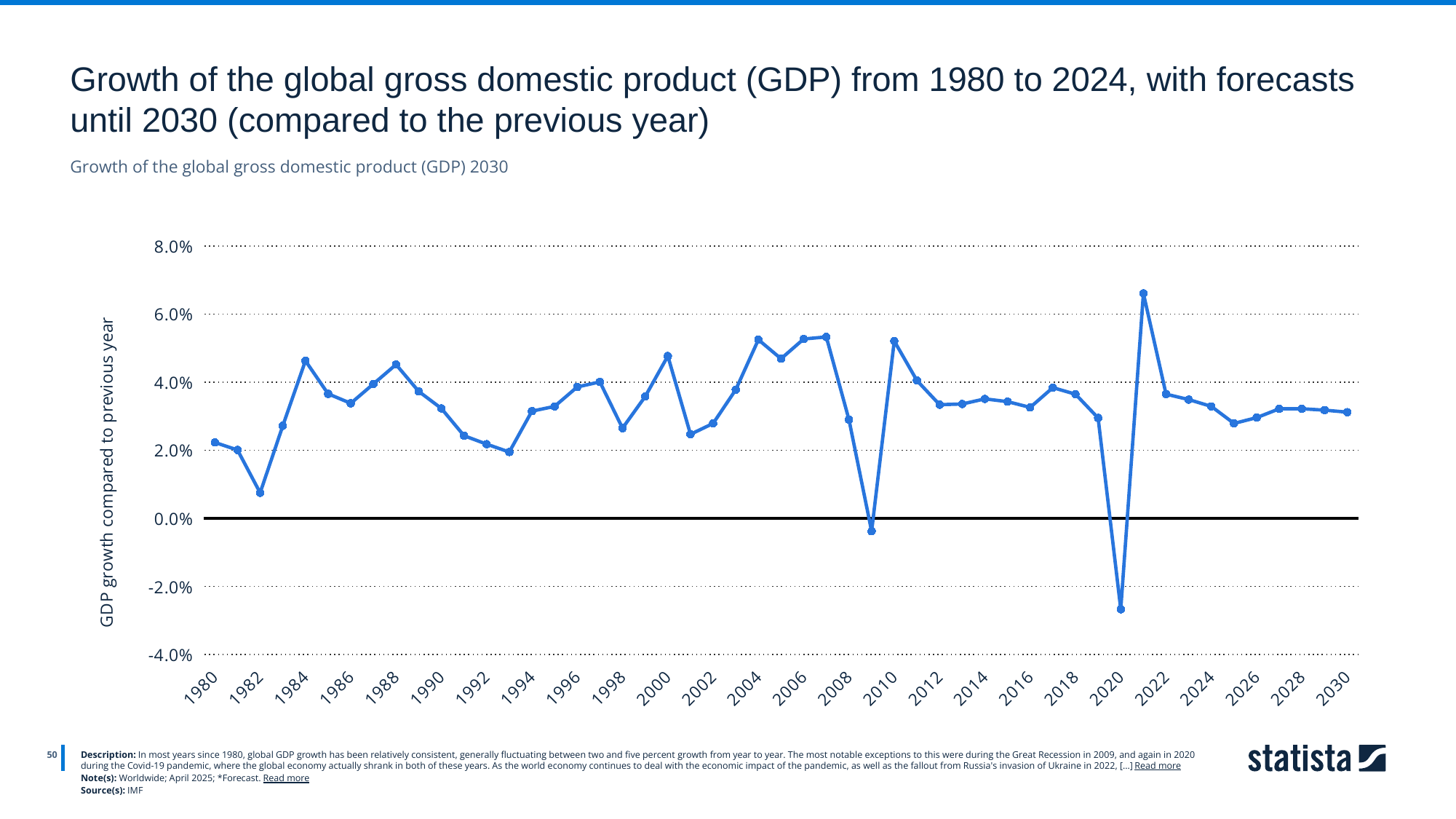

Growth of the global gross domestic product (GDP) from 1980 to 2024, with forecasts until 2030 (compared to the previous year)
Growth of the global gross domestic product (GDP) 2030

### Chart

| Category | Column1 |
|---|---|
| 1980 | 0.0223 |
| 1981 | 0.0201 |
| 1982 | 0.0075 |
| 1983 | 0.0272 |
| 1984 | 0.0463 |
| 1985 | 0.0366 |
| 1986 | 0.0338 |
| 1987 | 0.0395 |
| 1988 | 0.0452 |
| 1989 | 0.0373 |
| 1990 | 0.0323 |
| 1991 | 0.0243 |
| 1992 | 0.0218 |
| 1993 | 0.0195 |
| 1994 | 0.0315 |
| 1995 | 0.0329 |
| 1996 | 0.0386 |
| 1997 | 0.0401 |
| 1998 | 0.0265 |
| 1999 | 0.0358 |
| 2000 | 0.0477 |
| 2001 | 0.0247 |
| 2002 | 0.0279 |
| 2003 | 0.0378 |
| 2004 | 0.0525 |
| 2005 | 0.0469 |
| 2006 | 0.0527 |
| 2007 | 0.0533 |
| 2008 | 0.029 |
| 2009 | -0.0038 |
| 2010 | 0.0521 |
| 2011 | 0.0405 |
| 2012 | 0.0334 |
| 2013 | 0.0336 |
| 2014 | 0.0351 |
| 2015 | 0.0343 |
| 2016 | 0.0326 |
| 2017 | 0.0384 |
| 2018 | 0.0365 |
| 2019 | 0.0295 |
| 2020 | -0.0267 |
| 2021 | 0.0661 |
| 2022 | 0.0365 |
| 2023 | 0.0349 |
| 2024 | 0.0329 |
| 2025 | 0.0279 |
| 2026 | 0.0296 |
| 2027 | 0.0322 |
| 2028 | 0.0322 |
| 2029 | 0.0318 |
| 2030 | 0.0312 |
50
Description: In most years since 1980, global GDP growth has been relatively consistent, generally fluctuating between two and five percent growth from year to year. The most notable exceptions to this were during the Great Recession in 2009, and again in 2020 during the Covid-19 pandemic, where the global economy actually shrank in both of these years. As the world economy continues to deal with the economic impact of the pandemic, as well as the fallout from Russia's invasion of Ukraine in 2022, [...] Read more
Note(s): Worldwide; April 2025; *Forecast. Read more
Source(s): IMF